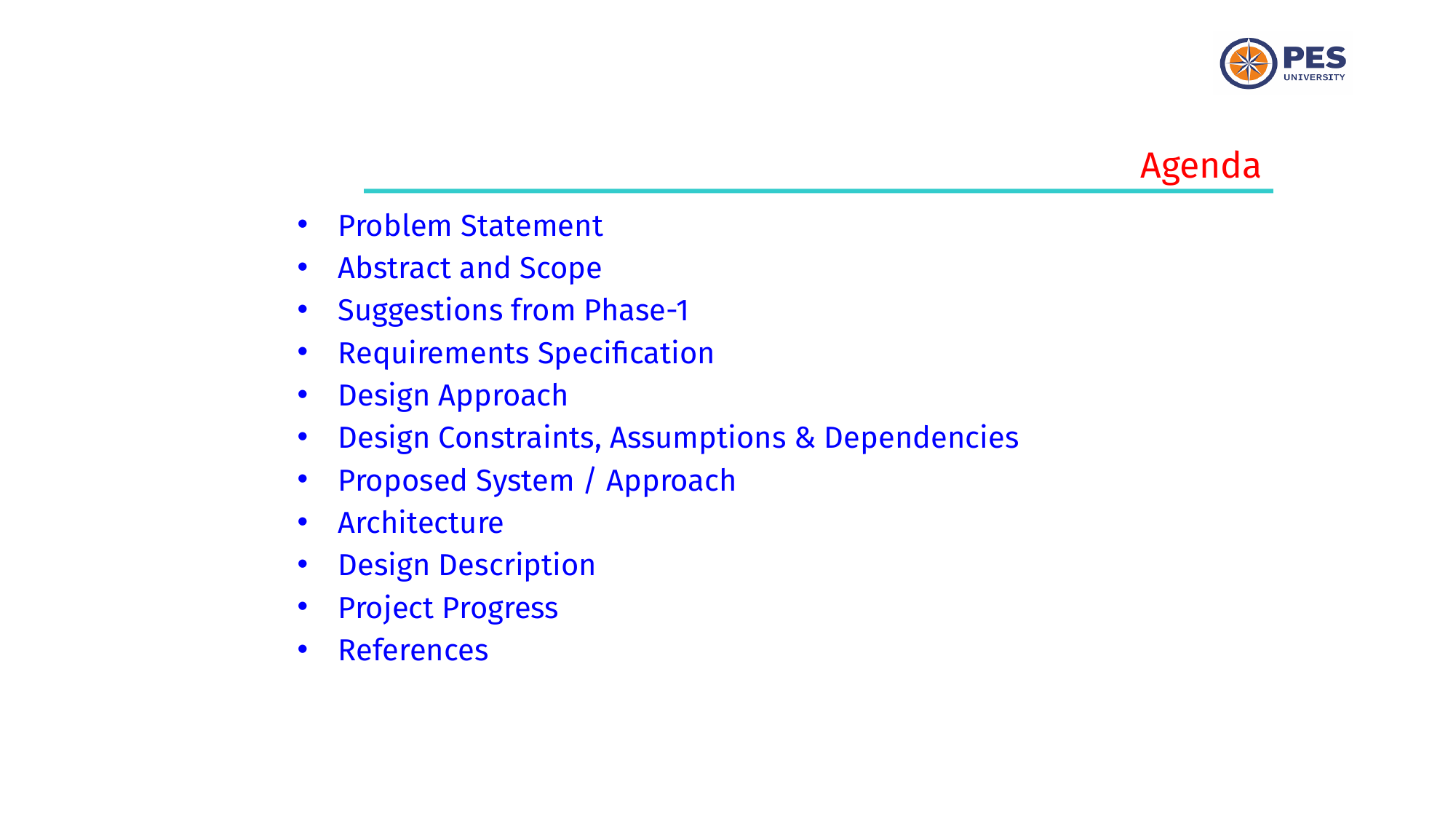

Agenda

Problem Statement
Abstract and Scope
Suggestions from Phase-1
Requirements Specification
Design Approach
Design Constraints, Assumptions & Dependencies
Proposed System / Approach
Architecture
Design Description
Project Progress
References